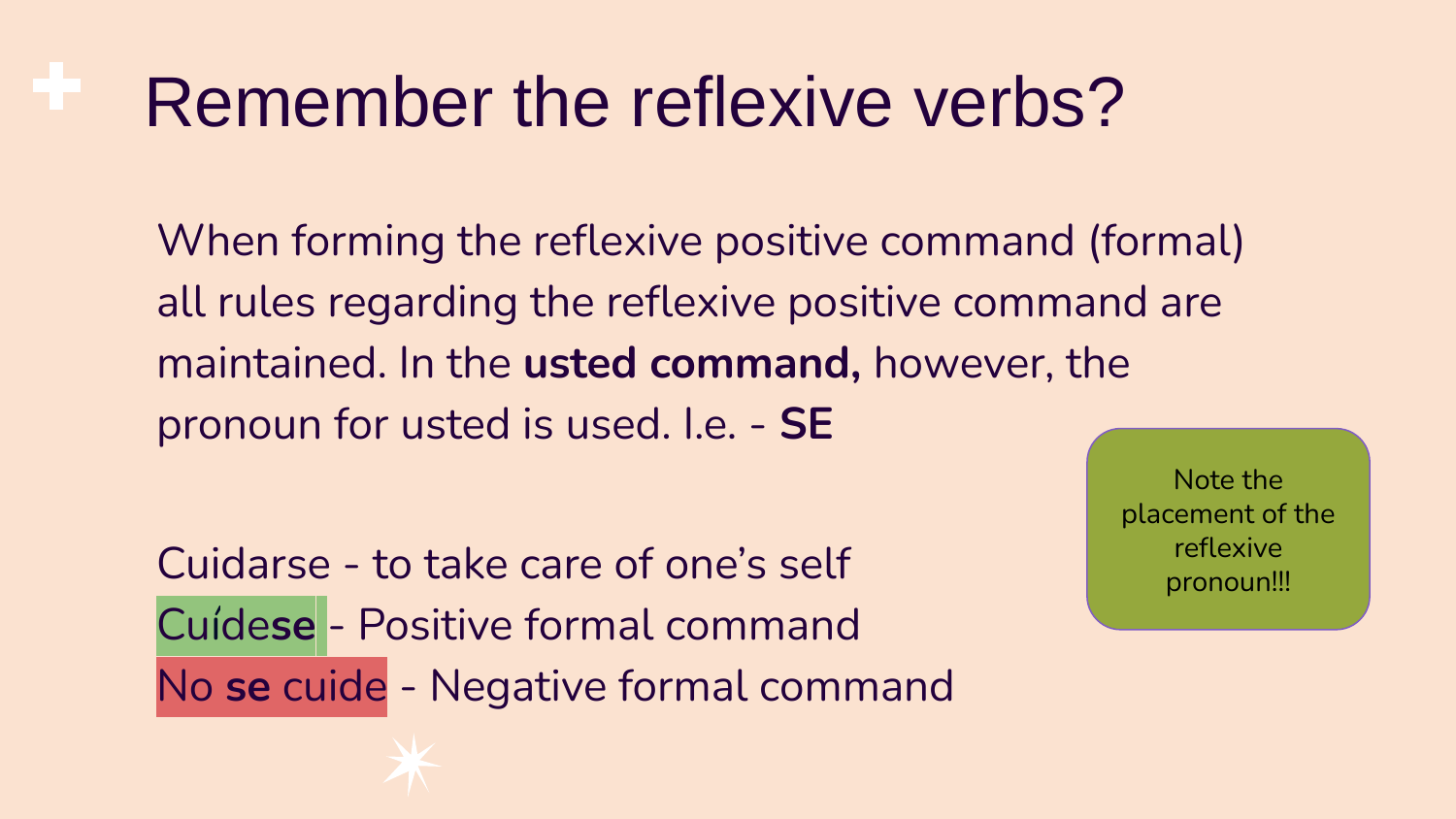

# Remember the reflexive verbs?
When forming the reflexive positive command (formal) all rules regarding the reflexive positive command are maintained. In the usted command, however, the pronoun for usted is used. I.e. - SE
Note the placement of the reflexive pronoun!!!
Cuidarse - to take care of one’s self
Cuídese - Positive formal command
No se cuide - Negative formal command